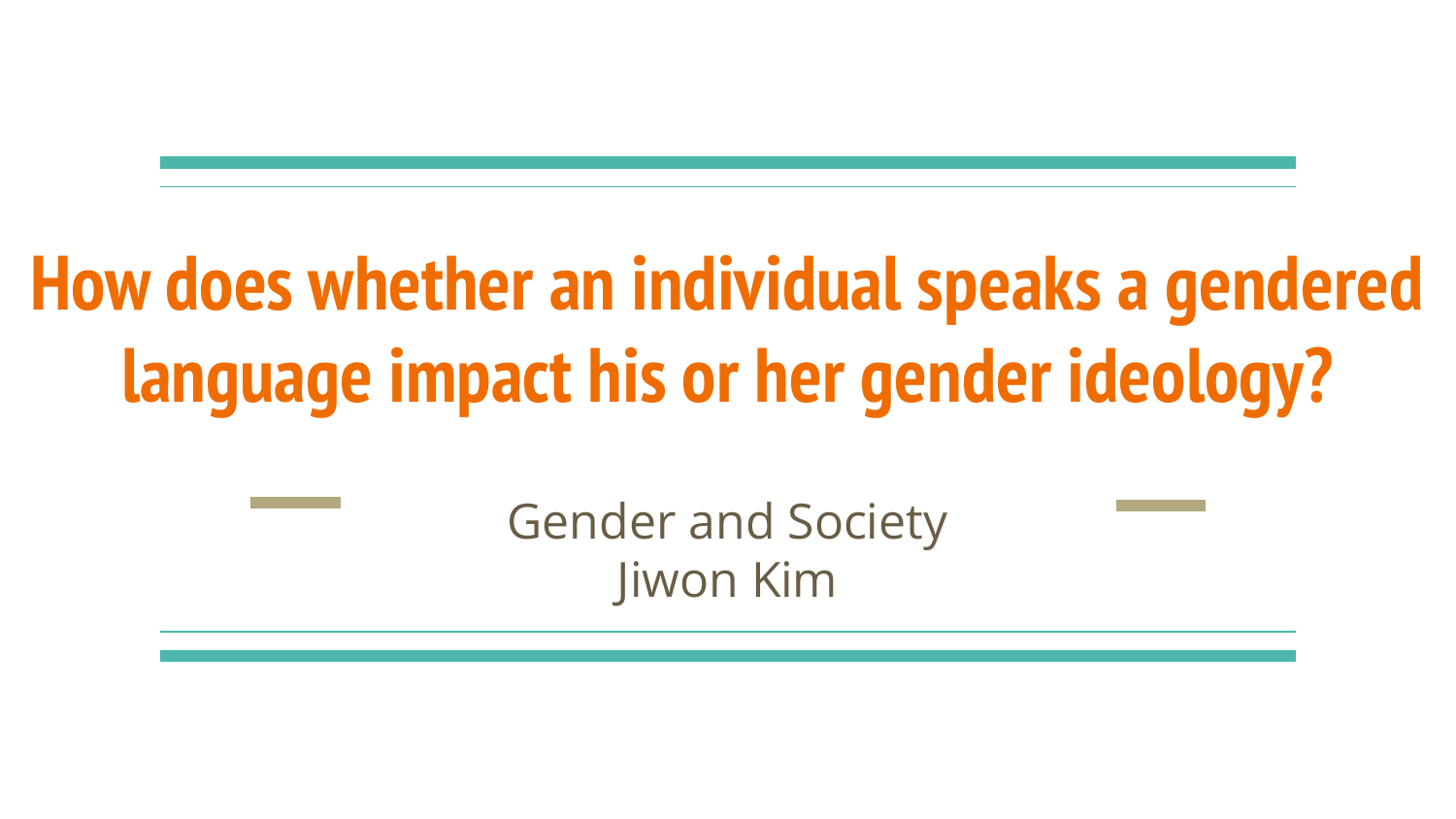

# How does whether an individual speaks a gendered language impact his or her gender ideology?
Gender and Society
Jiwon Kim